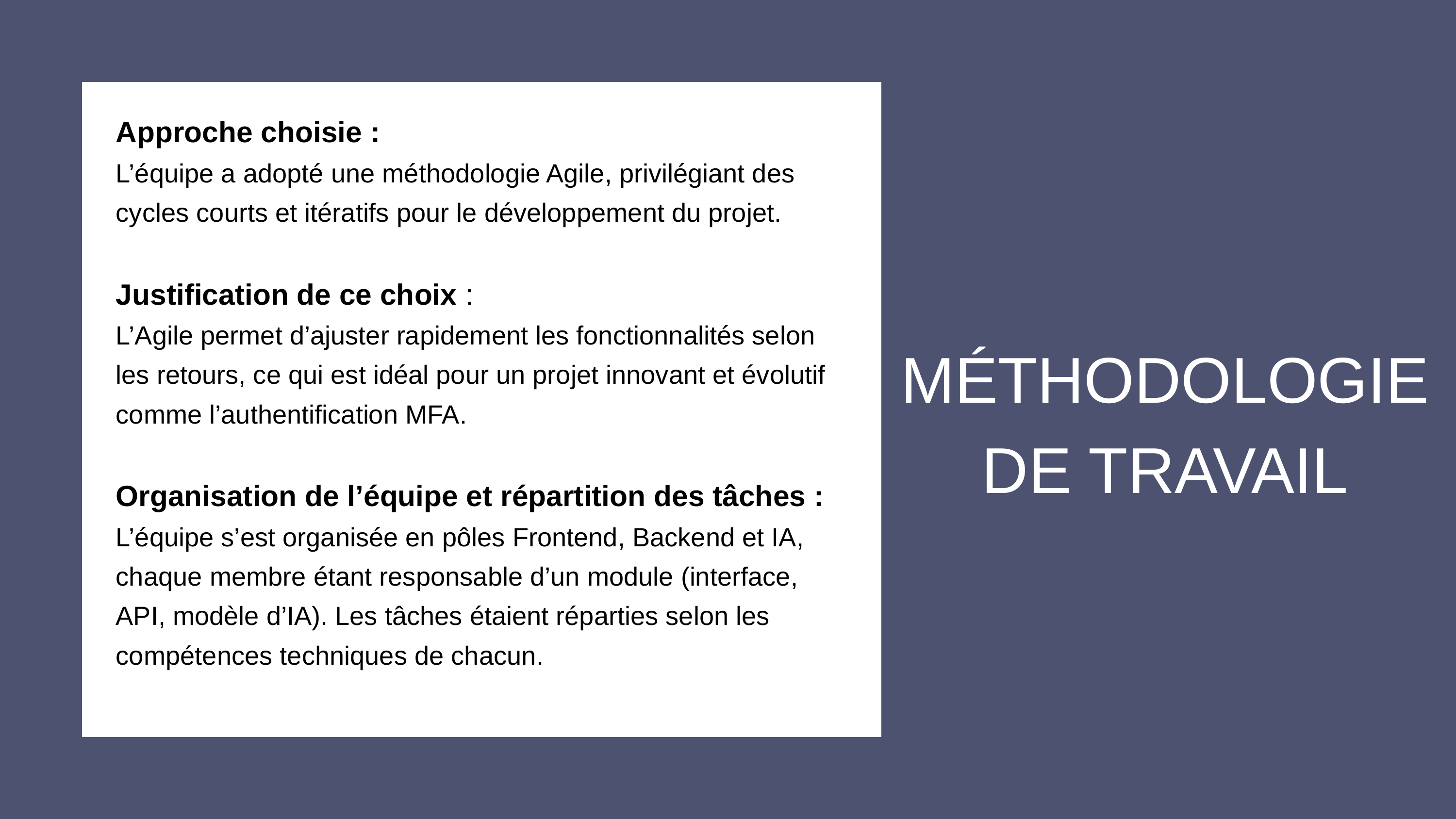

Approche choisie :
L’équipe a adopté une méthodologie Agile, privilégiant des cycles courts et itératifs pour le développement du projet.

Justification de ce choix :
L’Agile permet d’ajuster rapidement les fonctionnalités selon les retours, ce qui est idéal pour un projet innovant et évolutif comme l’authentification MFA.

Organisation de l’équipe et répartition des tâches :
L’équipe s’est organisée en pôles Frontend, Backend et IA, chaque membre étant responsable d’un module (interface, API, modèle d’IA). Les tâches étaient réparties selon les compétences techniques de chacun.

MÉTHODOLOGIE DE TRAVAIL